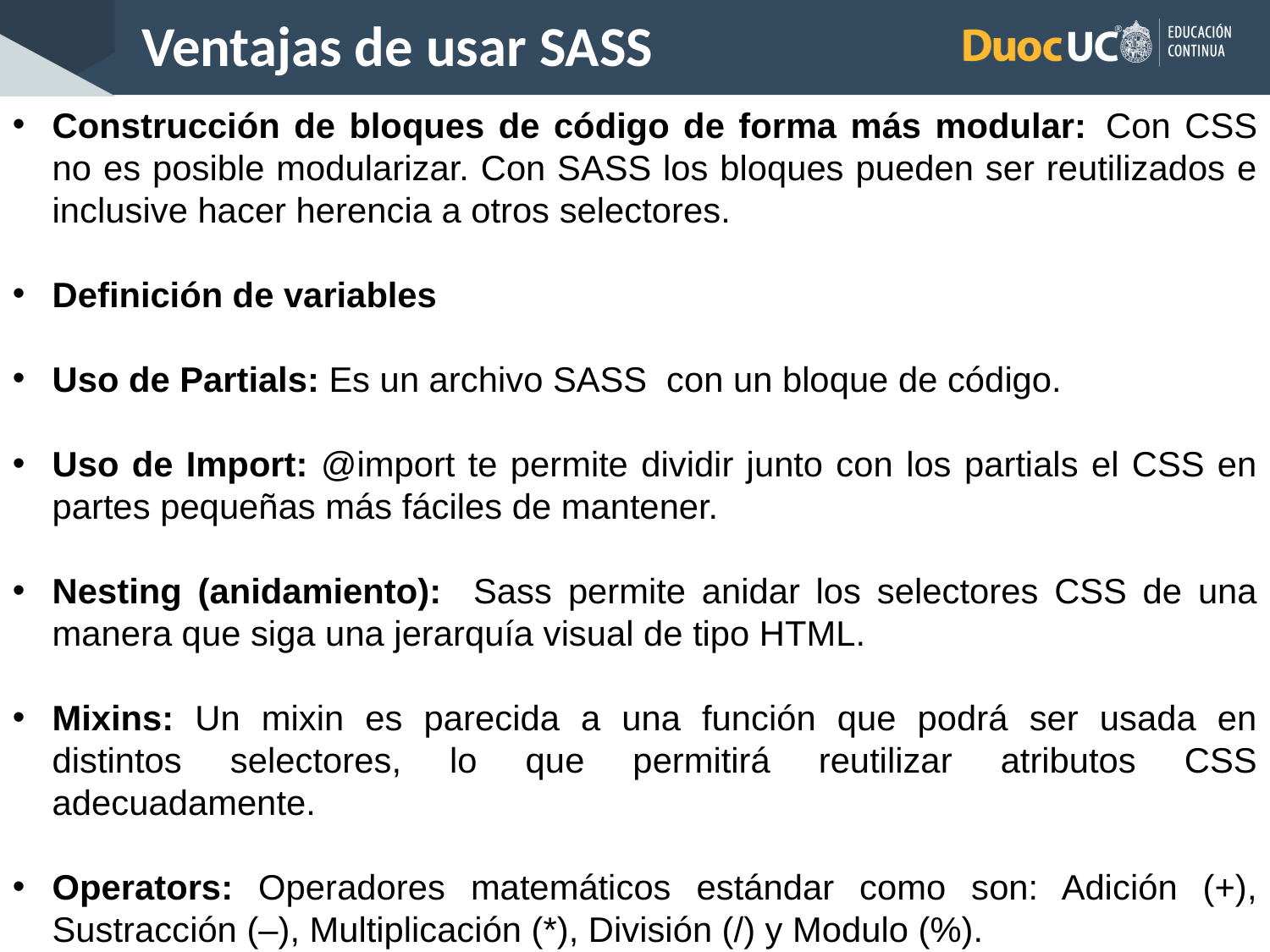

Ventajas de usar SASS
Construcción de bloques de código de forma más modular: 	Con CSS no es posible modularizar. Con SASS los bloques pueden ser reutilizados e inclusive hacer herencia a otros selectores.

Definición de variables

Uso de Partials: Es un archivo SASS  con un bloque de código.

Uso de Import: @import te permite dividir junto con los partials el CSS en partes pequeñas más fáciles de mantener.

Nesting (anidamiento):  Sass permite anidar los selectores CSS de una manera que siga una jerarquía visual de tipo HTML.

Mixins: Un mixin es parecida a una función que podrá ser usada en distintos selectores, lo que permitirá reutilizar atributos CSS adecuadamente.

Operators: Operadores matemáticos estándar como son: Adición (+), Sustracción (–), Multiplicación (*), División (/) y Modulo (%).